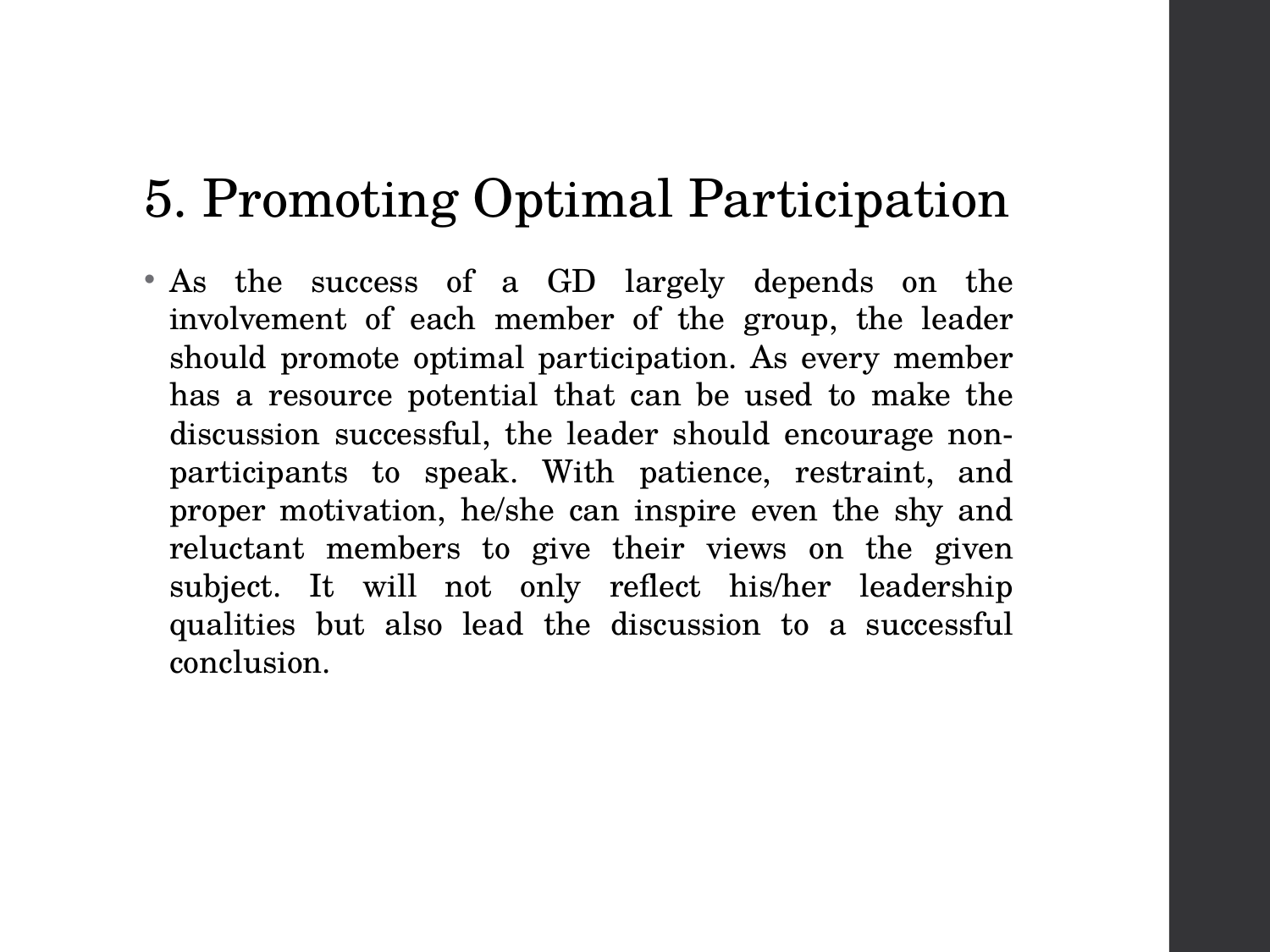

# 5. Promoting Optimal Participation
As the success of a GD largely depends on the involvement of each member of the group, the leader should promote optimal participation. As every member has a resource potential that can be used to make the discussion successful, the leader should encourage non-participants to speak. With patience, restraint, and proper motivation, he/she can inspire even the shy and reluctant members to give their views on the given subject. It will not only reflect his/her leadership qualities but also lead the discussion to a successful conclusion.